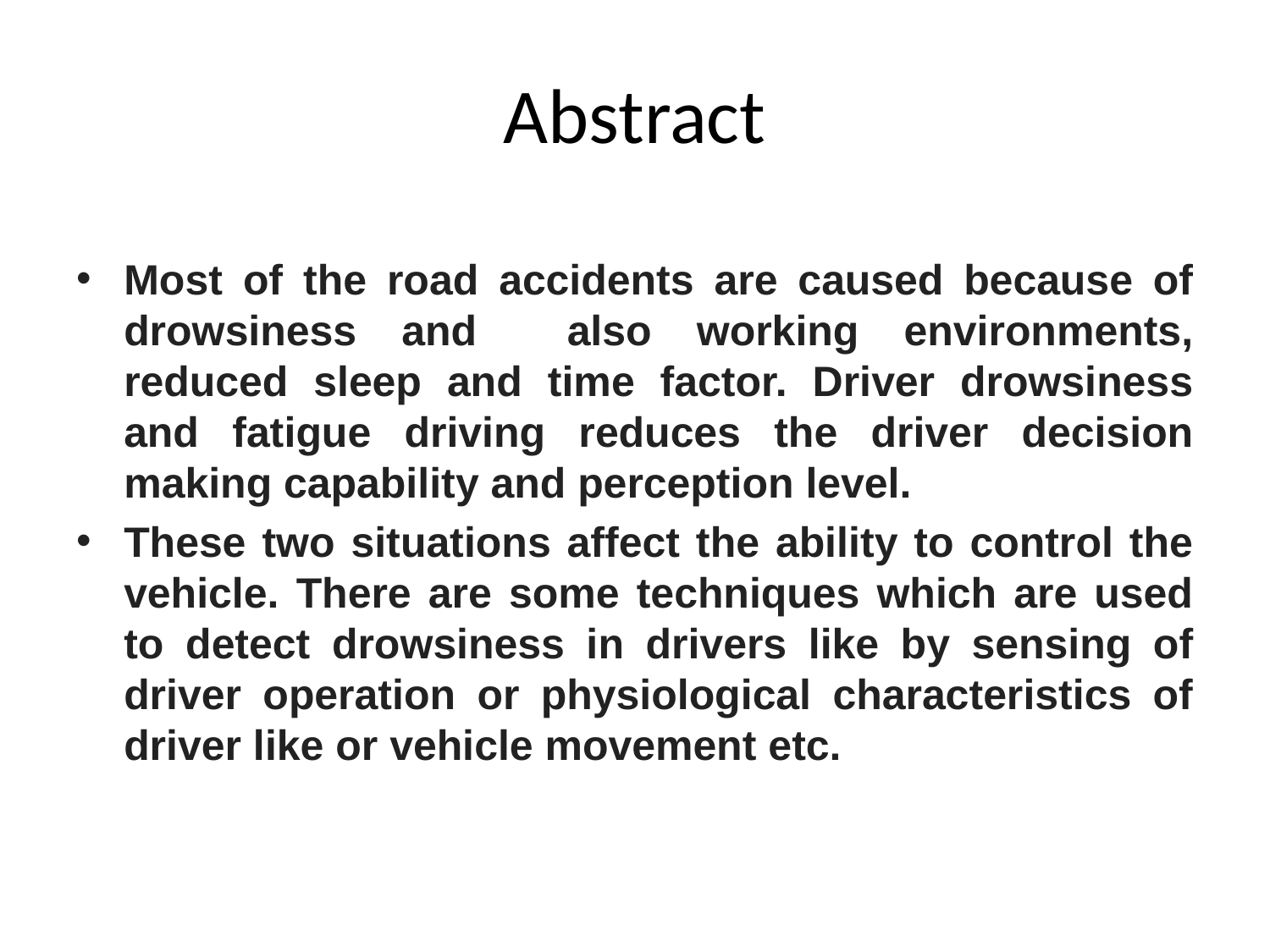

# Abstract
Most of the road accidents are caused because of drowsiness and  also working environments, reduced sleep and time factor. Driver drowsiness and fatigue driving reduces the driver decision making capability and perception level.
These two situations affect the ability to control the vehicle. There are some techniques which are used to detect drowsiness in drivers like by sensing of driver operation or physiological characteristics of driver like or vehicle movement etc.